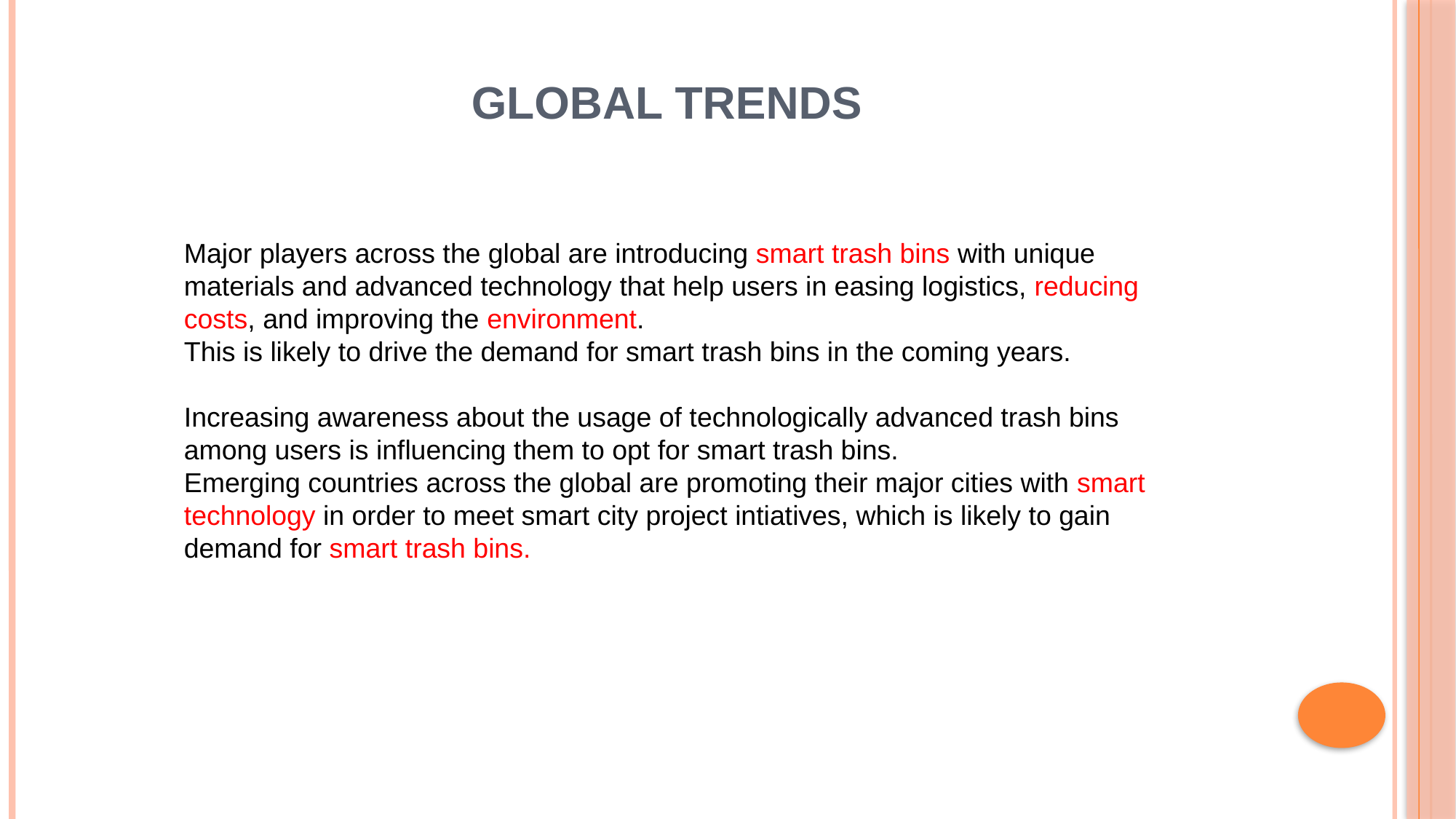

# GLOBAL TRENDS
Major players across the global are introducing smart trash bins with unique materials and advanced technology that help users in easing logistics, reducing costs, and improving the environment.
This is likely to drive the demand for smart trash bins in the coming years.

Increasing awareness about the usage of technologically advanced trash bins among users is influencing them to opt for smart trash bins.
Emerging countries across the global are promoting their major cities with smart technology in order to meet smart city project intiatives, which is likely to gain demand for smart trash bins.